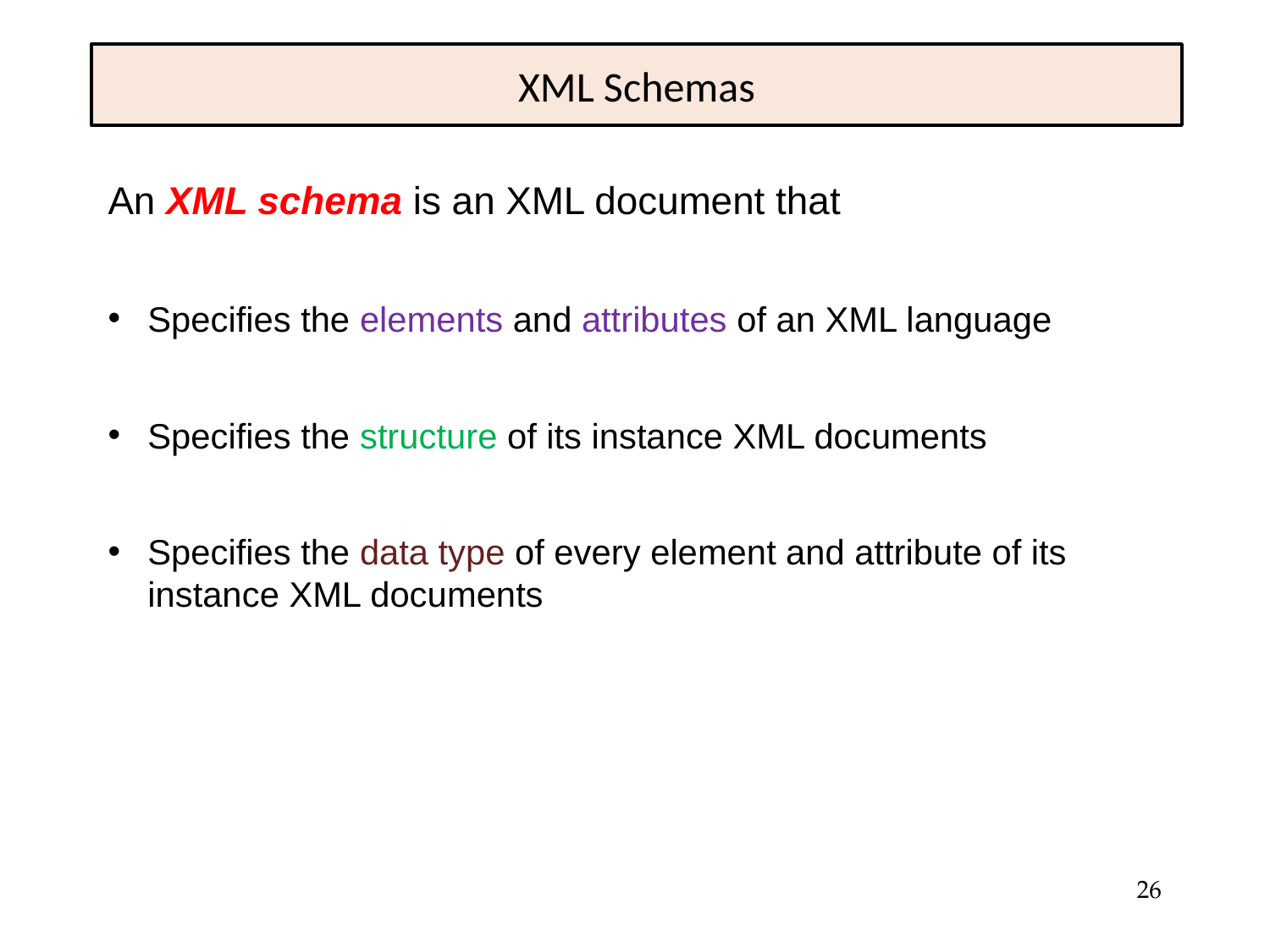

# XML Schemas
An XML schema is an XML document that

Specifies the elements and attributes of an XML language

Specifies the structure of its instance XML documents

Specifies the data type of every element and attribute of its instance XML documents
26